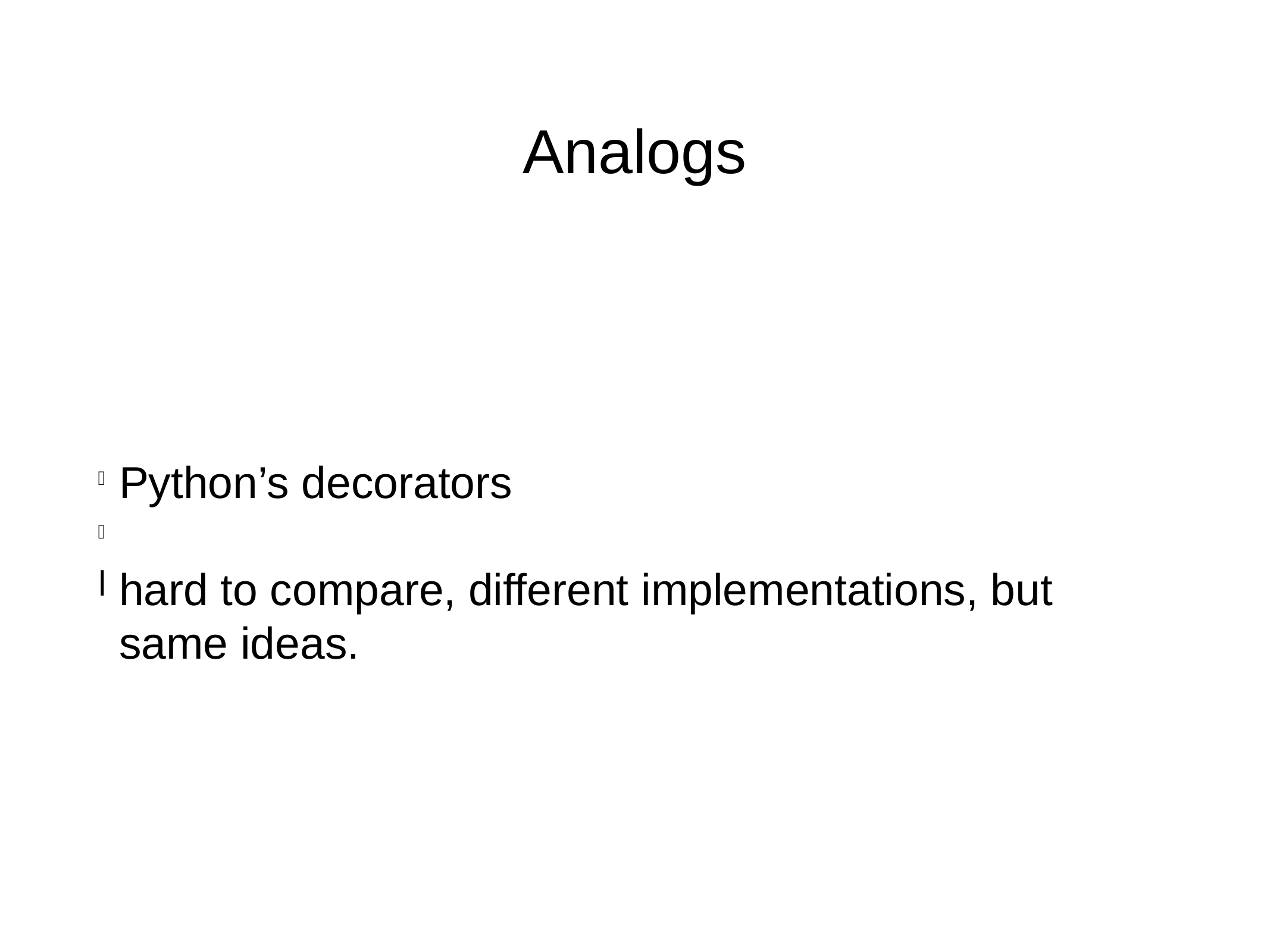

Analogs
Python’s decorators

hard to compare, different implementations, but same ideas.